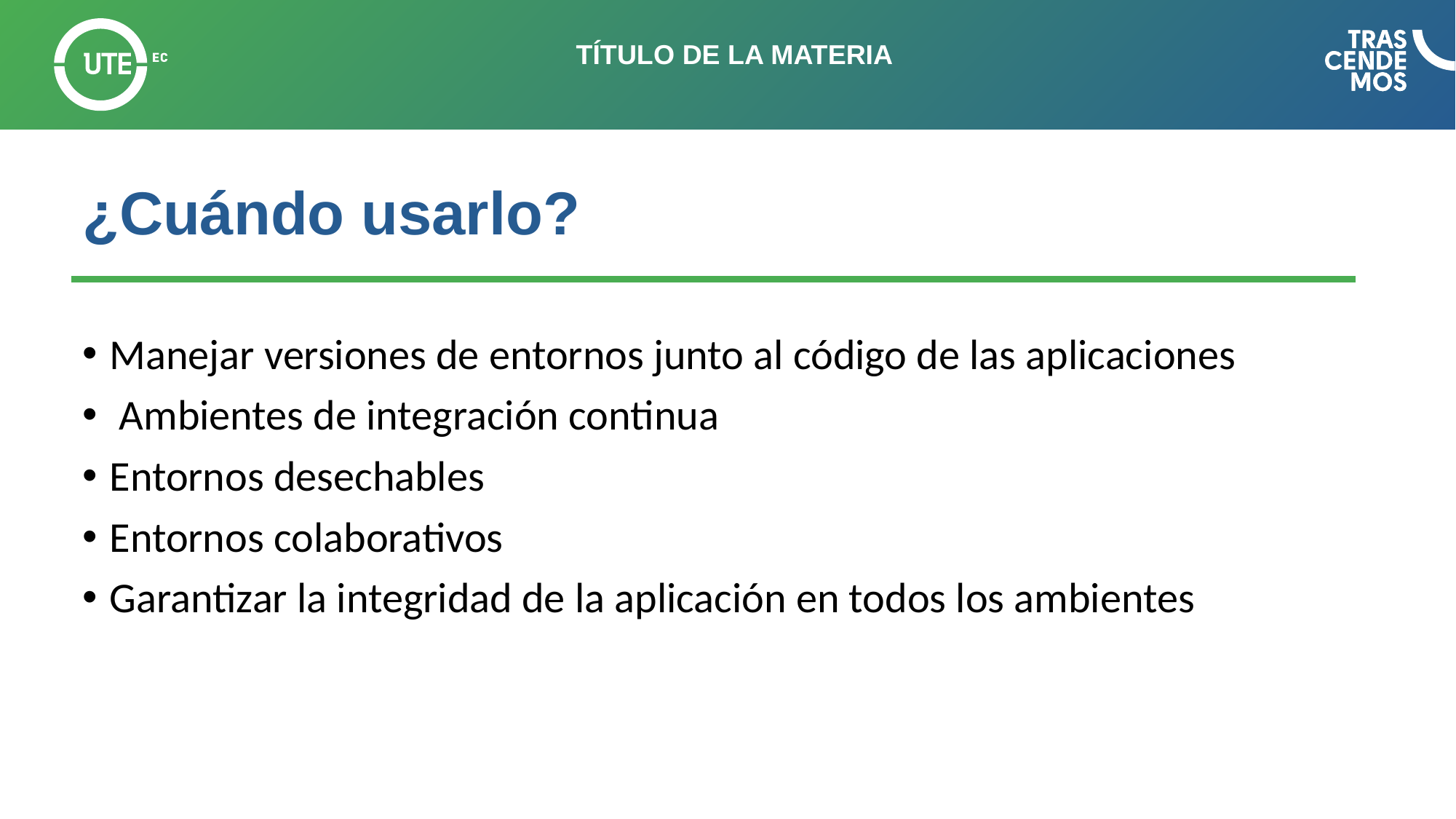

# ¿Cuándo usarlo?
Manejar versiones de entornos junto al código de las aplicaciones
 Ambientes de integración continua
Entornos desechables
Entornos colaborativos
Garantizar la integridad de la aplicación en todos los ambientes